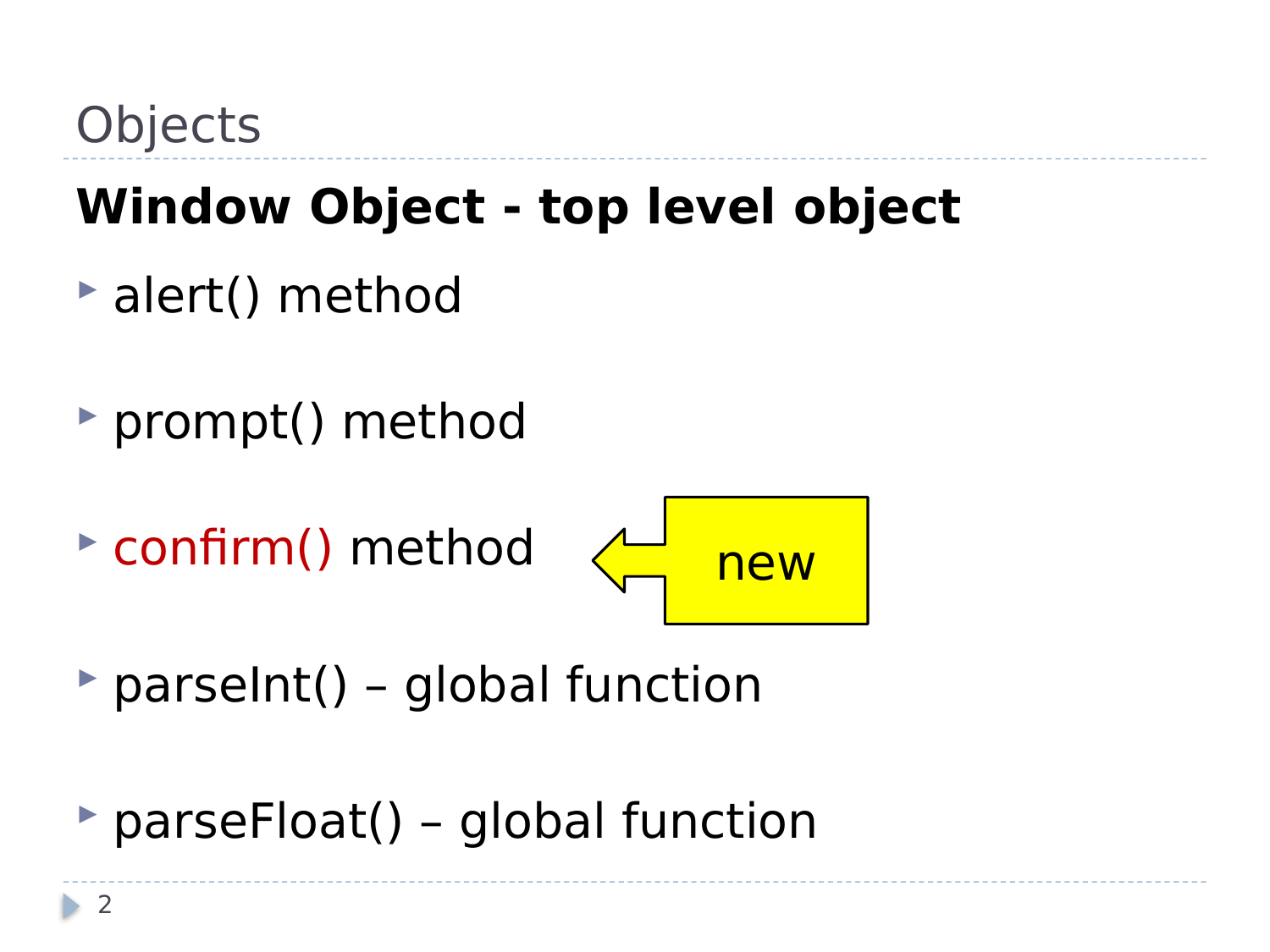

# Objects
Window Object - top level object
alert() method
prompt() method
confirm() method

parseInt() – global function

parseFloat() – global function

new
2